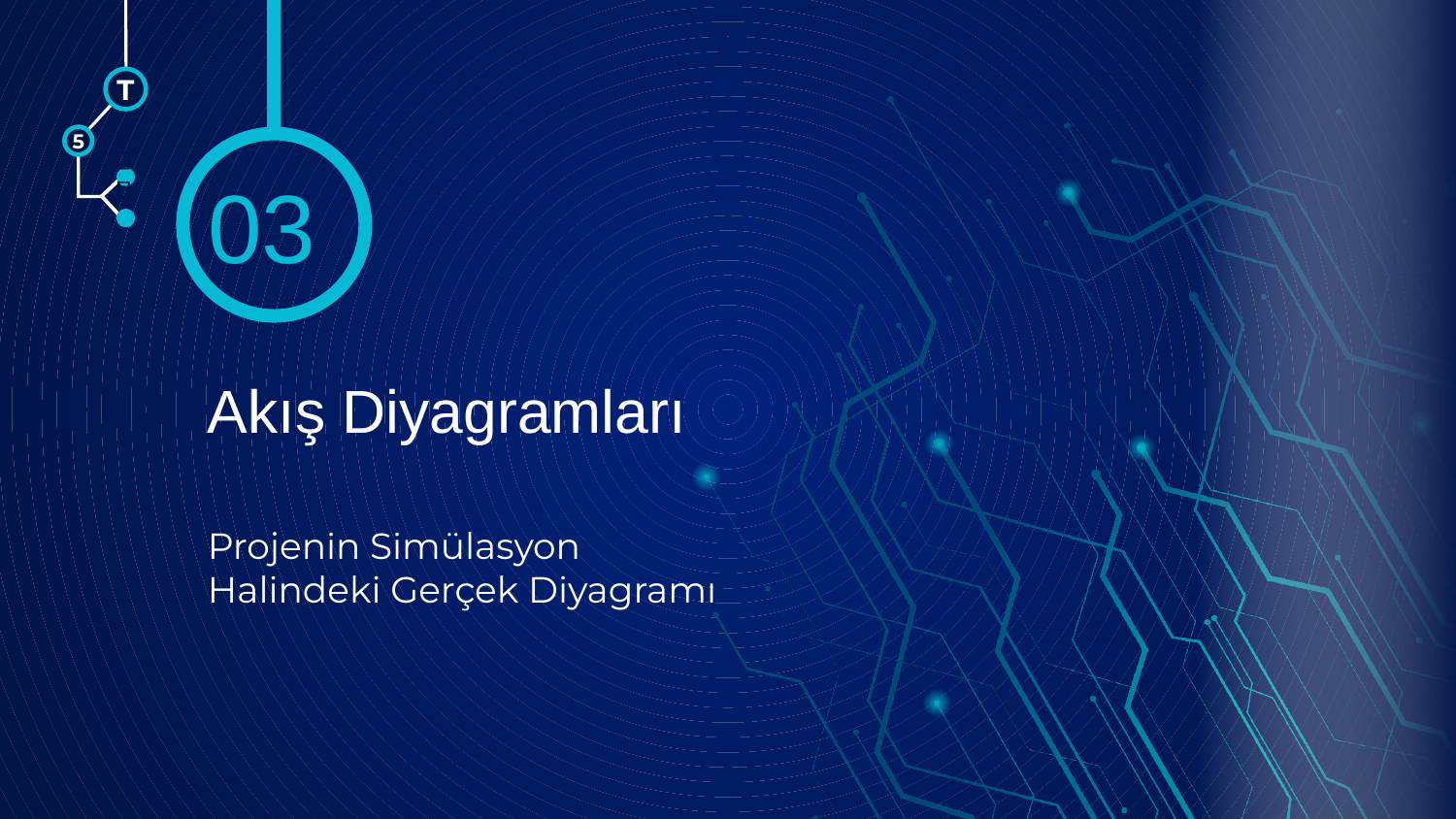

T
5
03
🠺

🠺
# Akış Diyagramları
Projenin Simülasyon Halindeki Gerçek Diyagramı